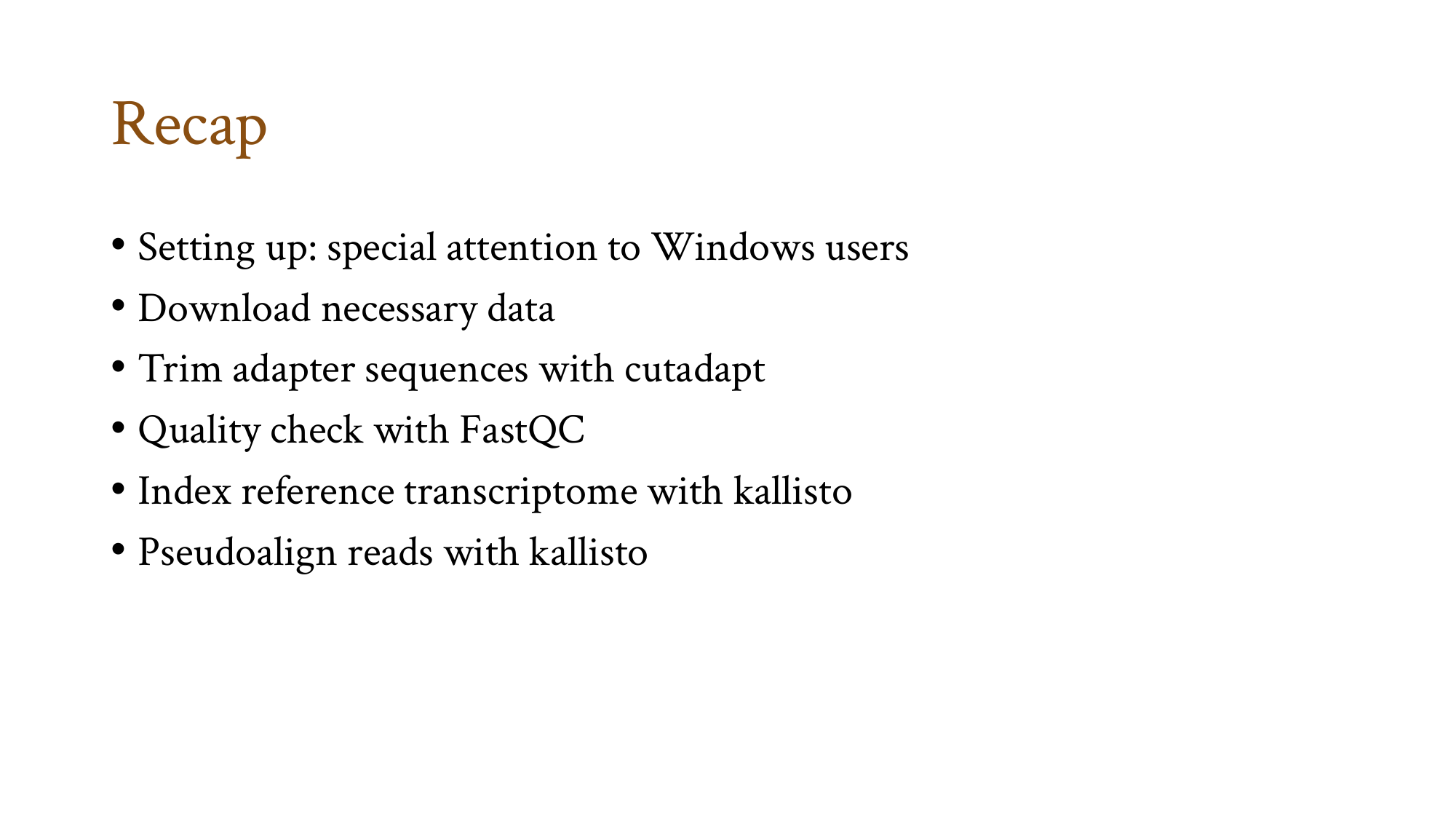

# Recap
Setting up: special attention to Windows users
Download necessary data
Trim adapter sequences with cutadapt
Quality check with FastQC
Index reference transcriptome with kallisto
Pseudoalign reads with kallisto